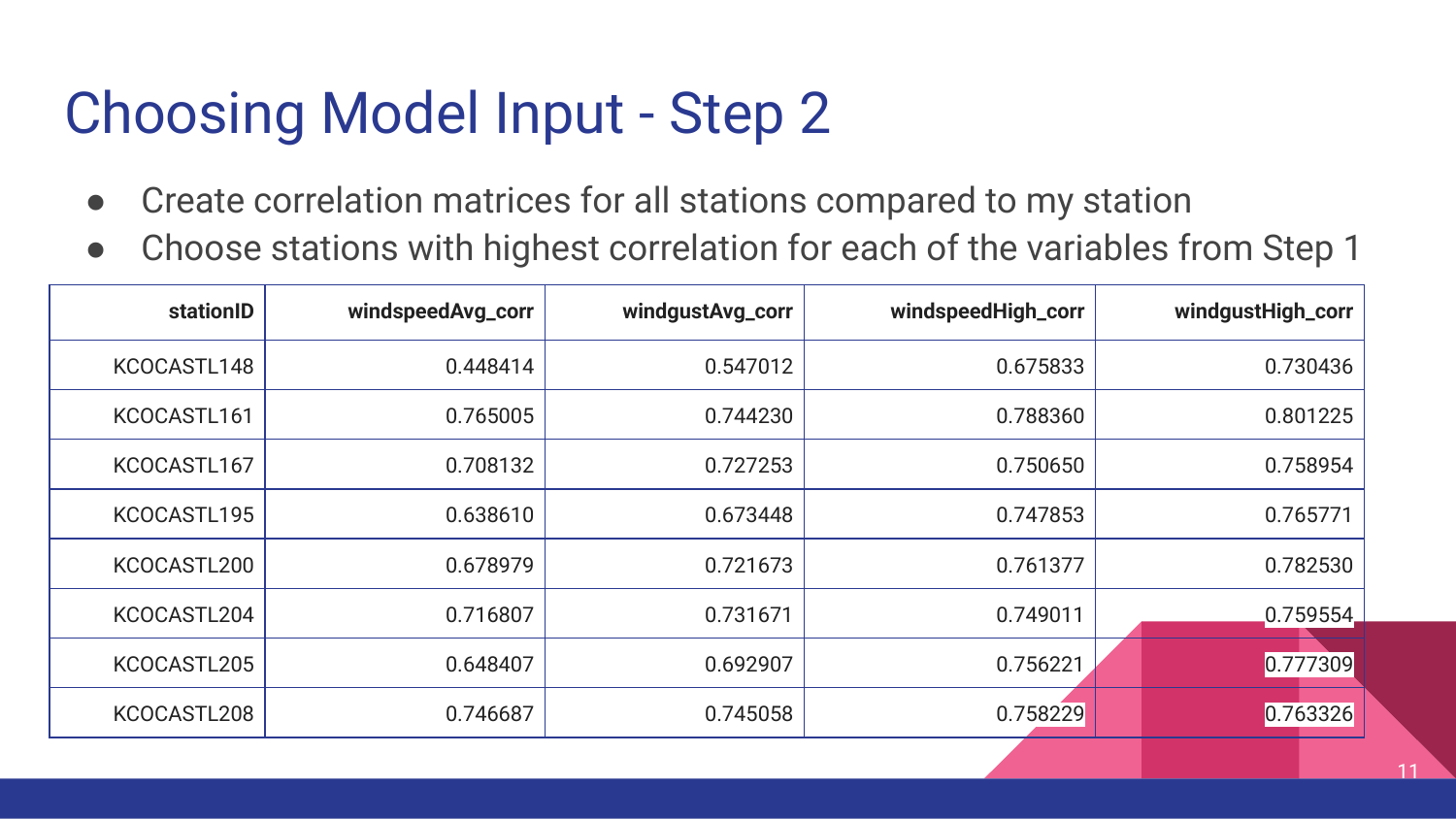

# Choosing Model Input - Step 2

Create correlation matrices for all stations compared to my station
Choose stations with highest correlation for each of the variables from Step 1
| stationID | windspeedAvg\_corr | windgustAvg\_corr | windspeedHigh\_corr | windgustHigh\_corr |
| --- | --- | --- | --- | --- |
| KCOCASTL148 | 0.448414 | 0.547012 | 0.675833 | 0.730436 |
| KCOCASTL161 | 0.765005 | 0.744230 | 0.788360 | 0.801225 |
| KCOCASTL167 | 0.708132 | 0.727253 | 0.750650 | 0.758954 |
| KCOCASTL195 | 0.638610 | 0.673448 | 0.747853 | 0.765771 |
| KCOCASTL200 | 0.678979 | 0.721673 | 0.761377 | 0.782530 |
| KCOCASTL204 | 0.716807 | 0.731671 | 0.749011 | 0.759554 |
| KCOCASTL205 | 0.648407 | 0.692907 | 0.756221 | 0.777309 |
| KCOCASTL208 | 0.746687 | 0.745058 | 0.758229 | 0.763326 |
11